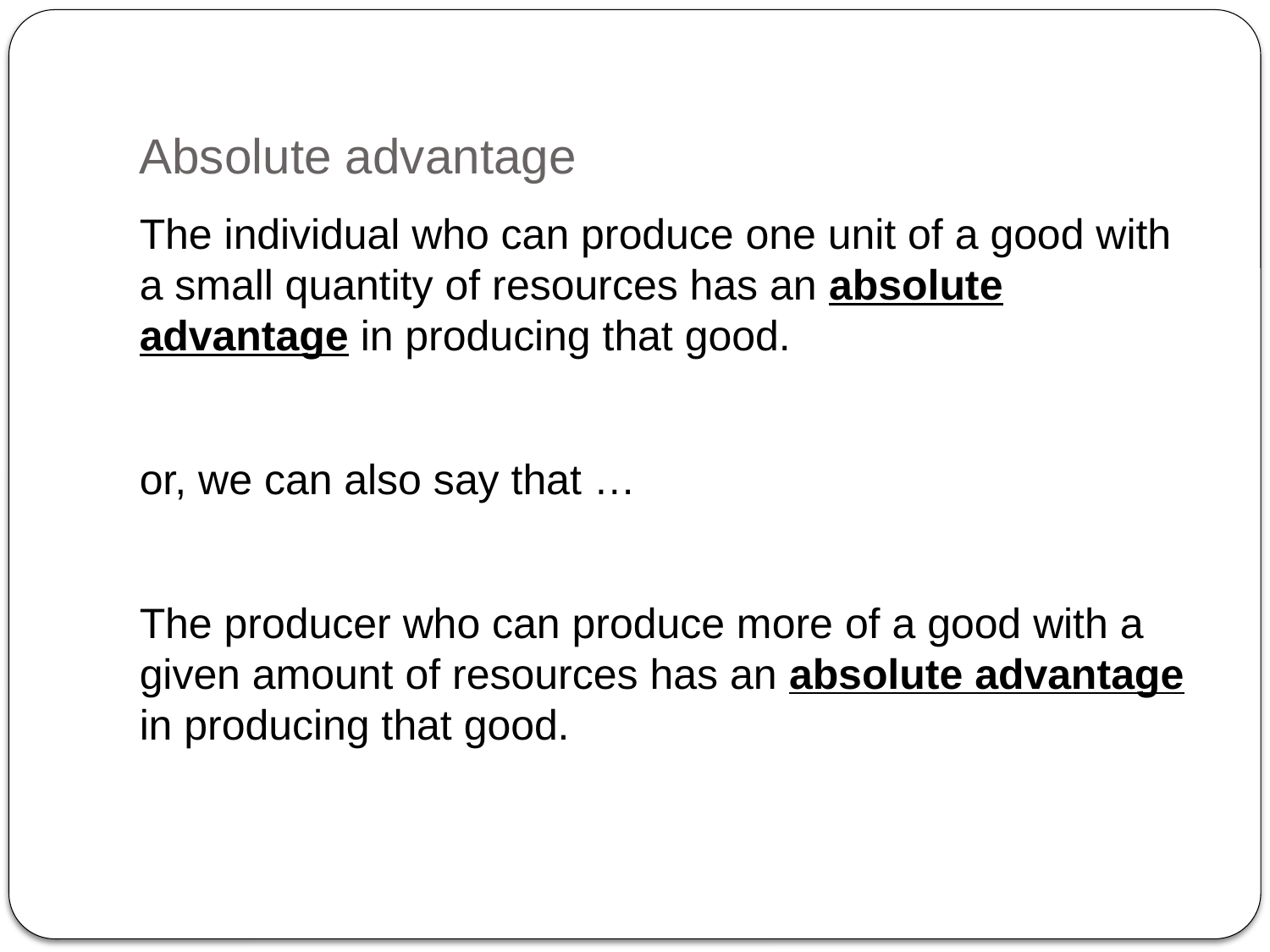

# Absolute advantage
The individual who can produce one unit of a good with a small quantity of resources has an absolute advantage in producing that good.

or, we can also say that …

The producer who can produce more of a good with a given amount of resources has an absolute advantage in producing that good.